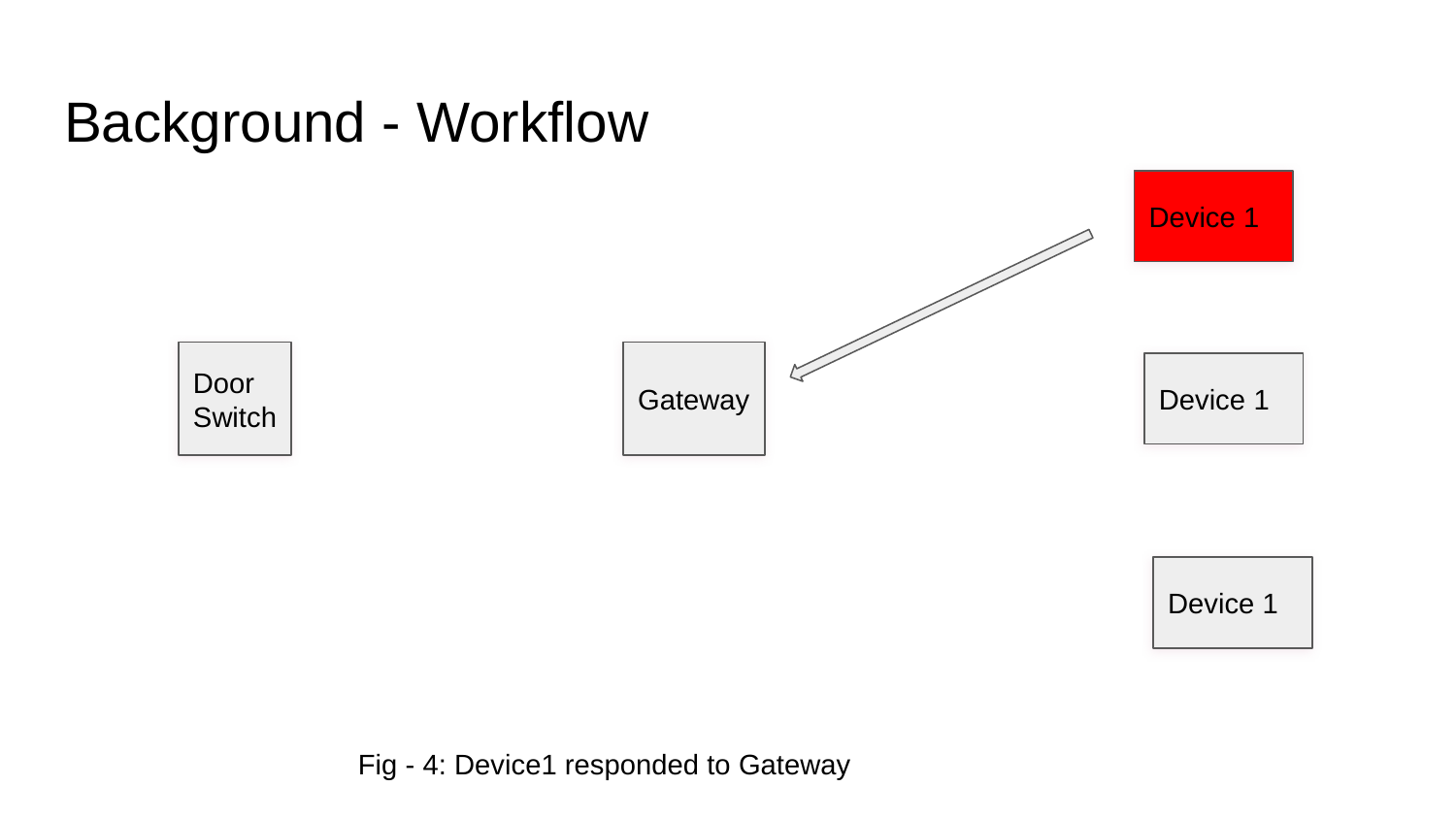

# Background - Workflow
Device 1
Door Switch
Gateway
Device 1
Device 1

Fig - 4: Device1 responded to Gateway